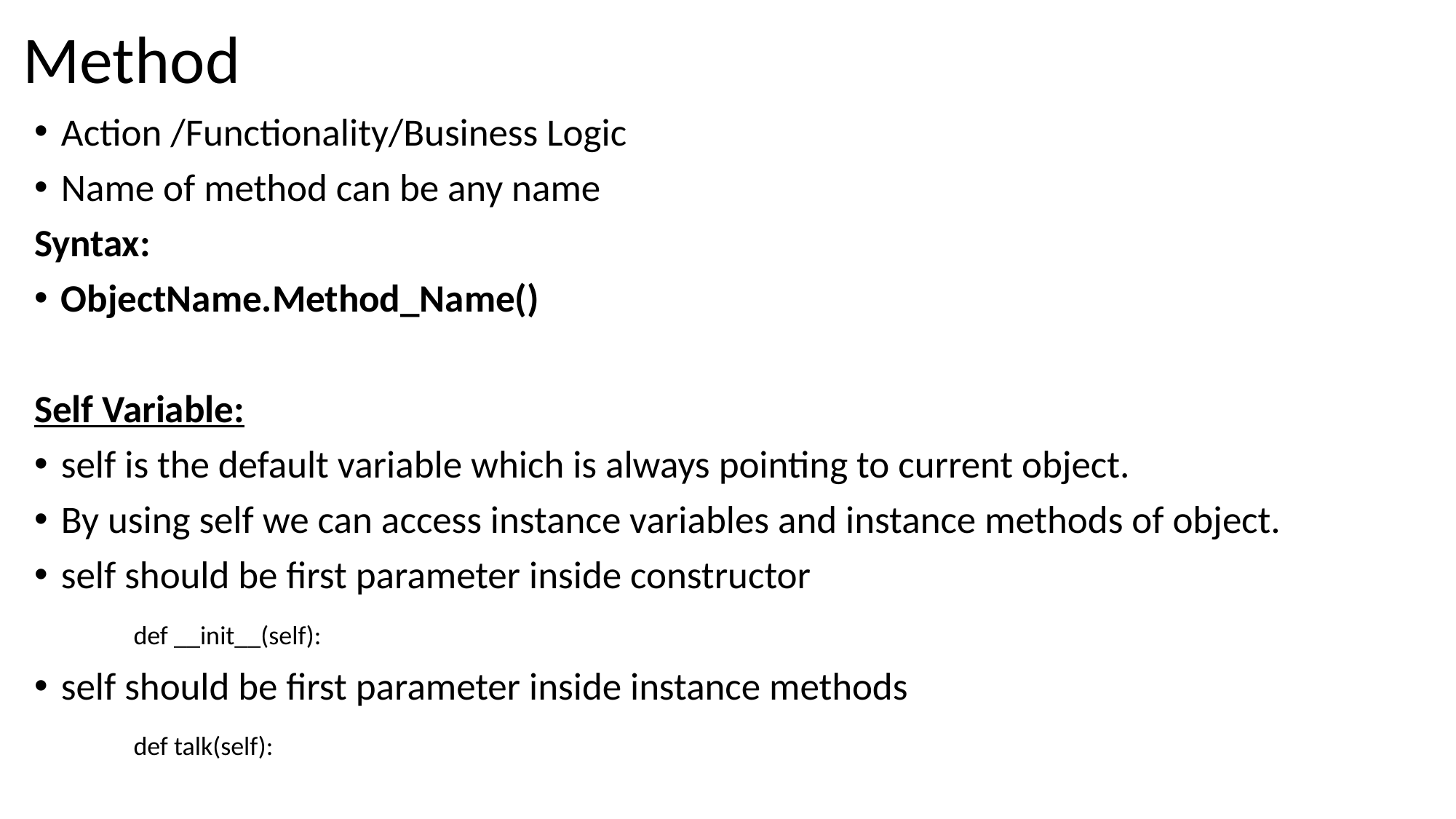

# Method
Action /Functionality/Business Logic
Name of method can be any name
Syntax:
ObjectName.Method_Name()

Self Variable:
self is the default variable which is always pointing to current object.
By using self we can access instance variables and instance methods of object.
self should be first parameter inside constructor
 	def __init__(self):
self should be first parameter inside instance methods
	def talk(self):